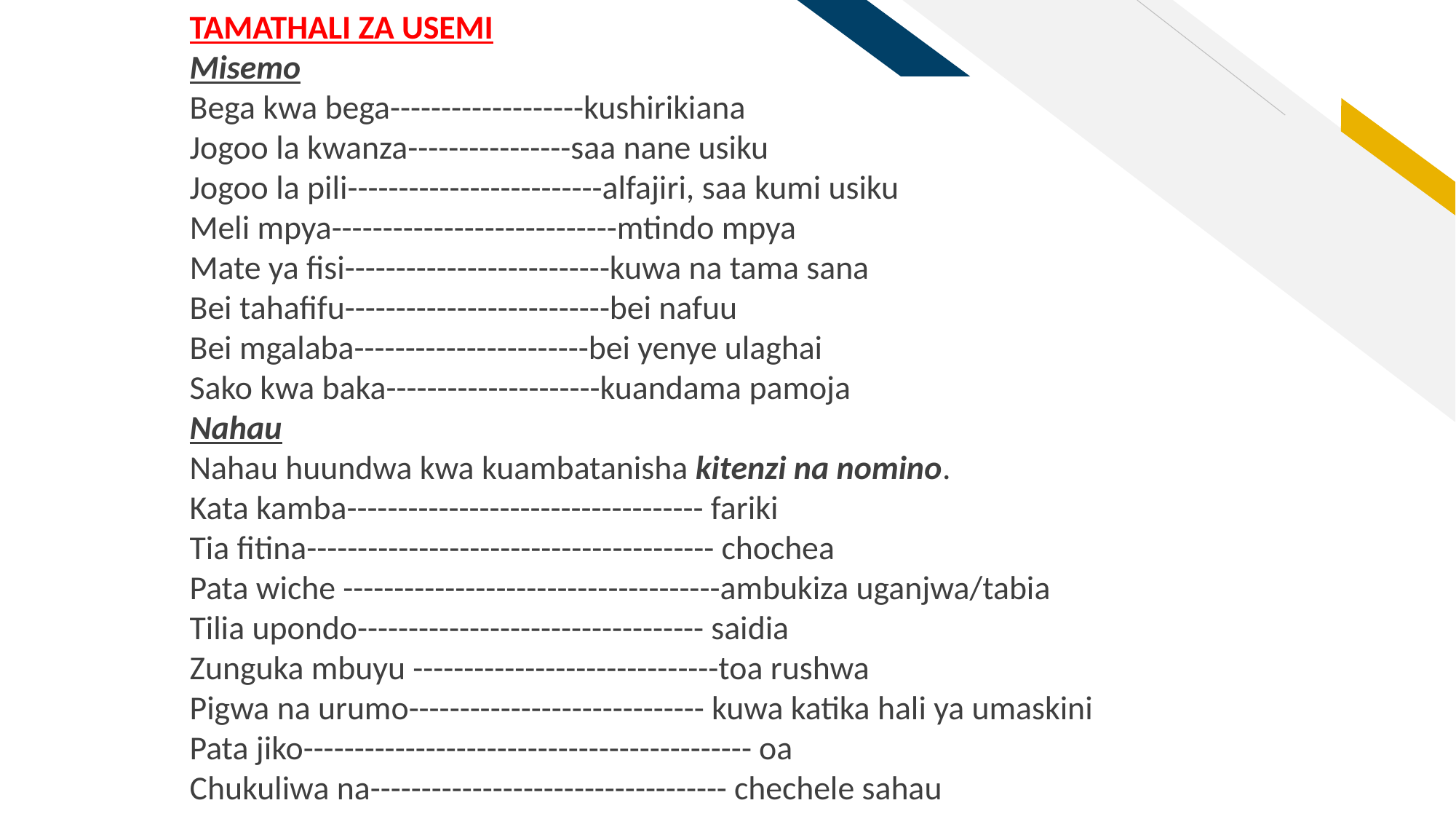

TAMATHALI ZA USEMI
Misemo
Bega kwa bega-------------------kushirikiana
Jogoo la kwanza----------------saa nane usiku
Jogoo la pili-------------------------alfajiri, saa kumi usiku
Meli mpya----------------------------mtindo mpya
Mate ya fisi--------------------------kuwa na tama sana
Bei tahafifu--------------------------bei nafuu
Bei mgalaba-----------------------bei yenye ulaghai
Sako kwa baka---------------------kuandama pamoja
Nahau
Nahau huundwa kwa kuambatanisha kitenzi na nomino.
Kata kamba----------------------------------- fariki
Tia fitina---------------------------------------- chochea
Pata wiche -------------------------------------ambukiza uganjwa/tabia
Tilia upondo---------------------------------- saidia
Zunguka mbuyu ------------------------------toa rushwa
Pigwa na urumo----------------------------- kuwa katika hali ya umaskini
Pata jiko-------------------------------------------- oa
Chukuliwa na----------------------------------- chechele sahau